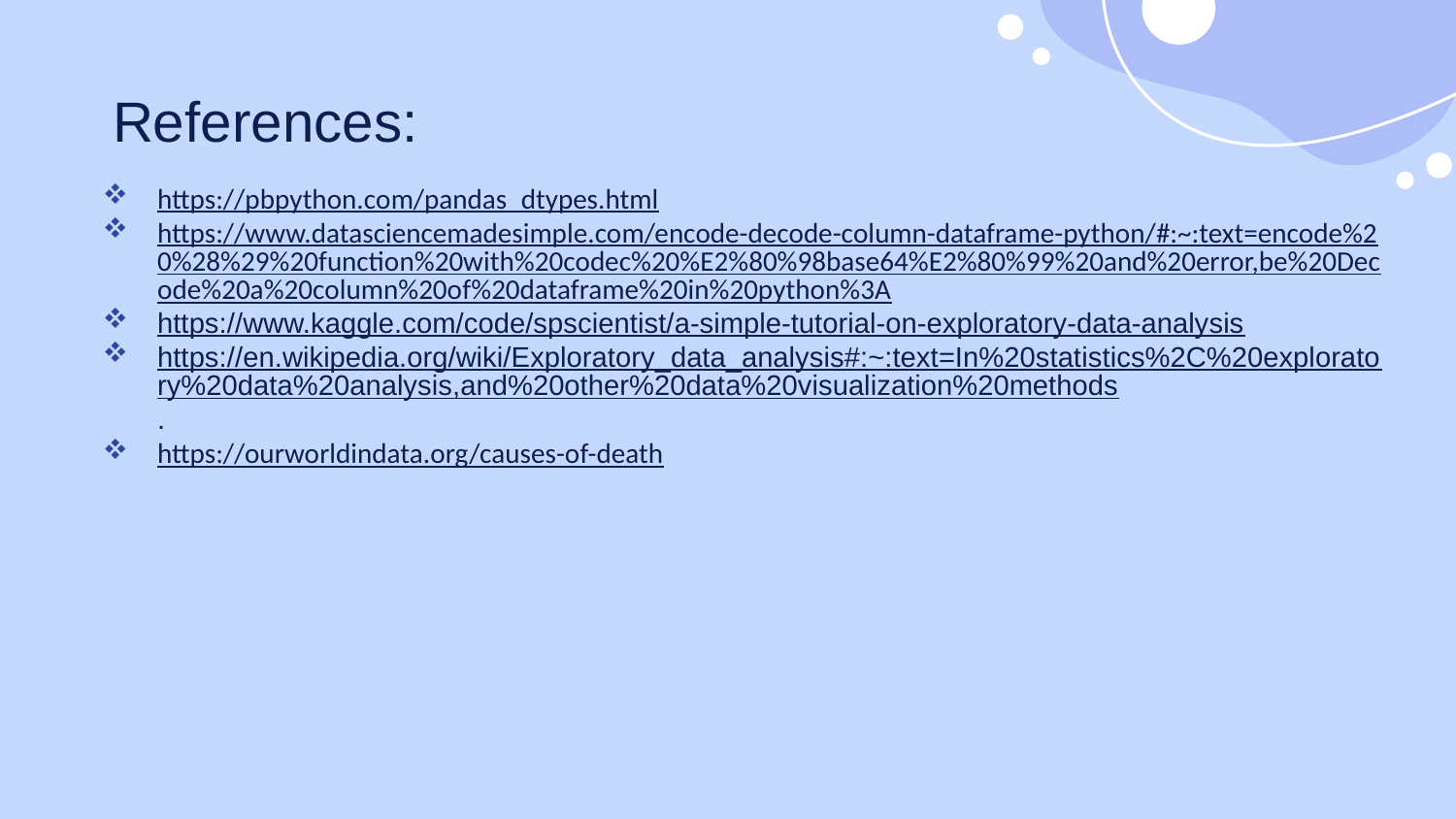

# References:

https://pbpython.com/pandas_dtypes.html
https://www.datasciencemadesimple.com/encode-decode-column-dataframe-python/#:~:text=encode%20%28%29%20function%20with%20codec%20%E2%80%98base64%E2%80%99%20and%20error,be%20Decode%20a%20column%20of%20dataframe%20in%20python%3A
https://www.kaggle.com/code/spscientist/a-simple-tutorial-on-exploratory-data-analysis
https://en.wikipedia.org/wiki/Exploratory_data_analysis#:~:text=In%20statistics%2C%20exploratory%20data%20analysis,and%20other%20data%20visualization%20methods.
https://ourworldindata.org/causes-of-death